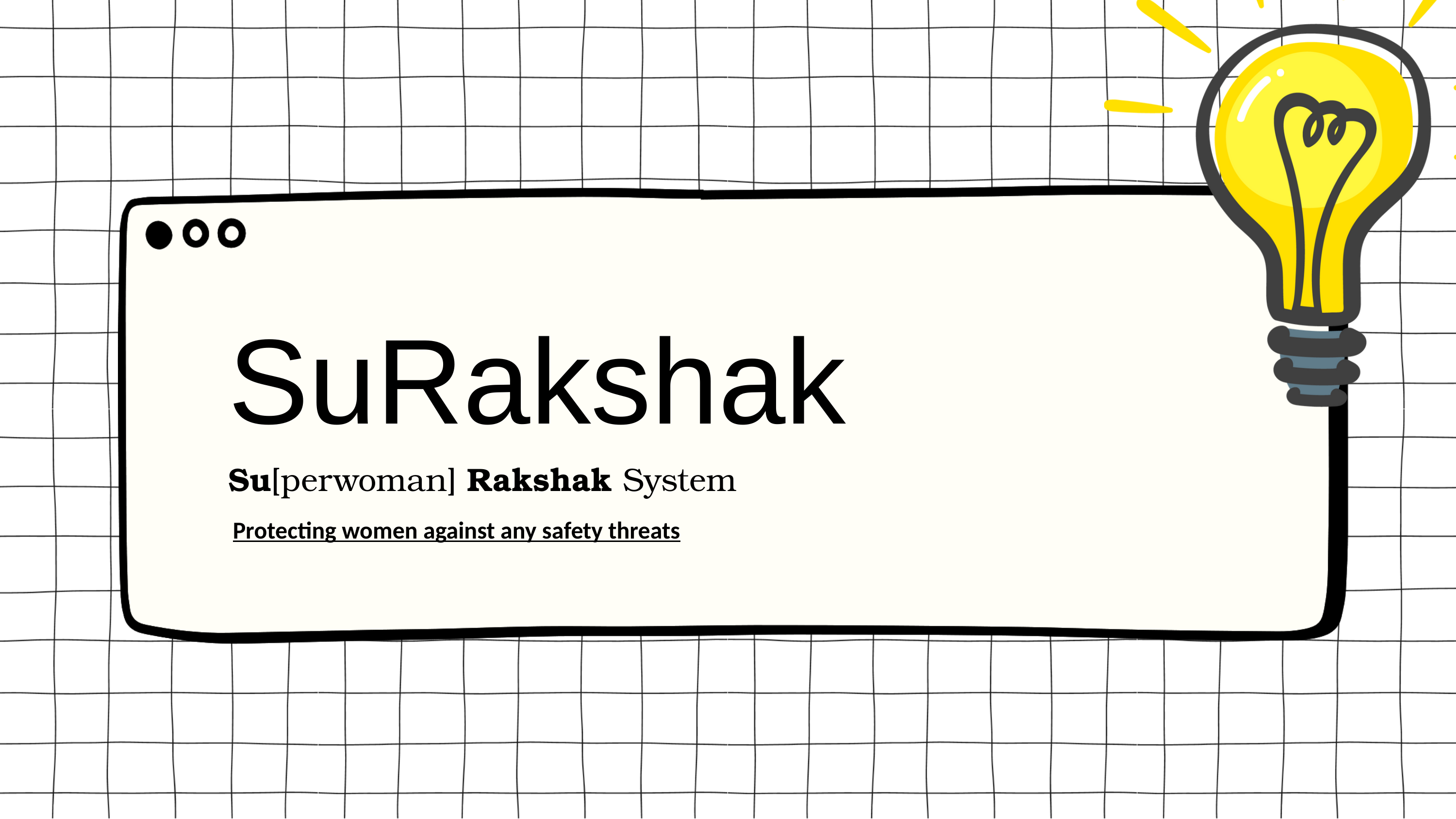

SuRakshak
Su[perwoman] Rakshak System
Protecting women against any safety threats